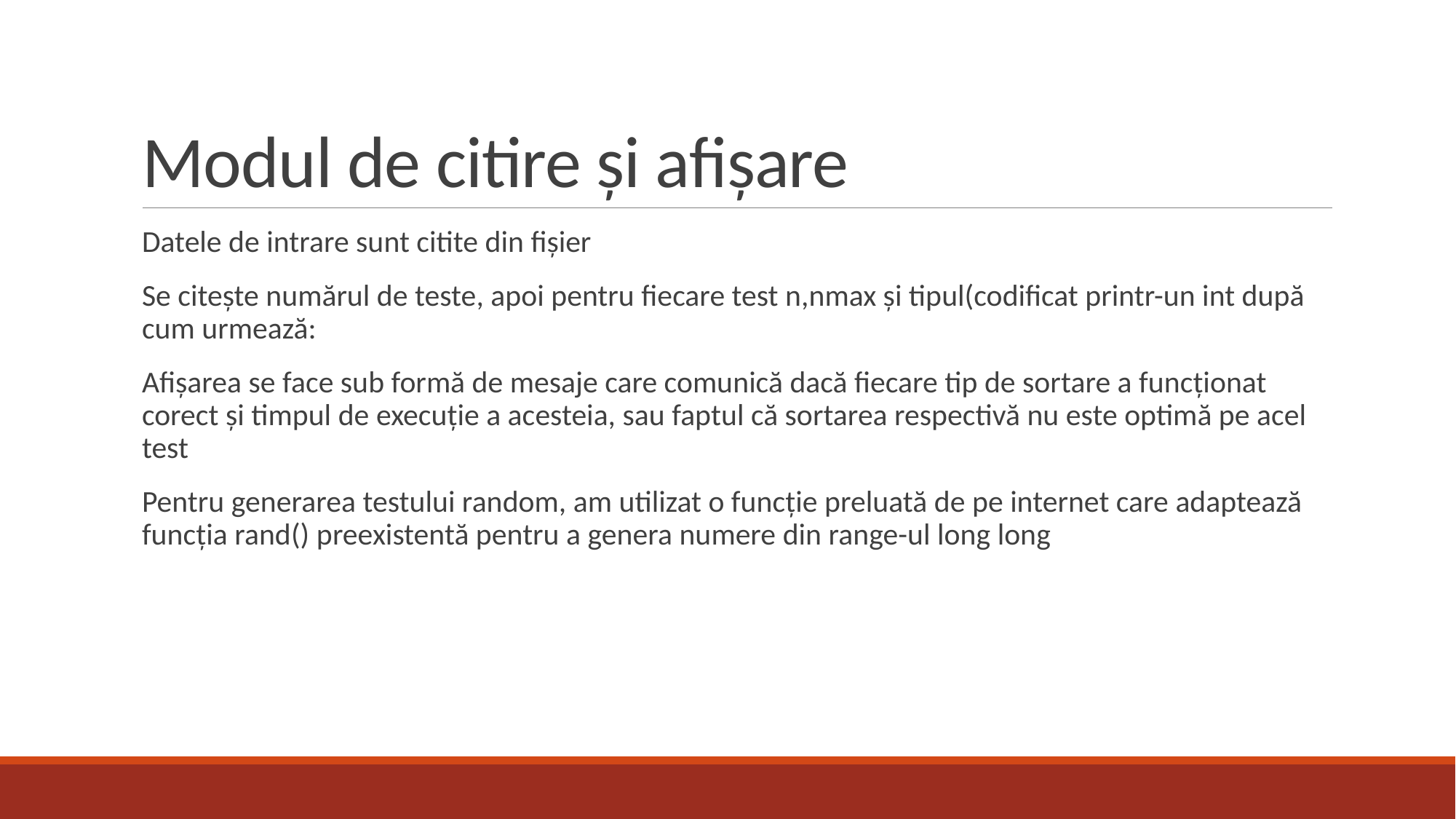

# Modul de citire și afișare
Datele de intrare sunt citite din fișier
Se citește numărul de teste, apoi pentru fiecare test n,nmax și tipul(codificat printr-un int după cum urmează:
Afișarea se face sub formă de mesaje care comunică dacă fiecare tip de sortare a funcționat corect și timpul de execuție a acesteia, sau faptul că sortarea respectivă nu este optimă pe acel test
Pentru generarea testului random, am utilizat o funcție preluată de pe internet care adaptează funcția rand() preexistentă pentru a genera numere din range-ul long long